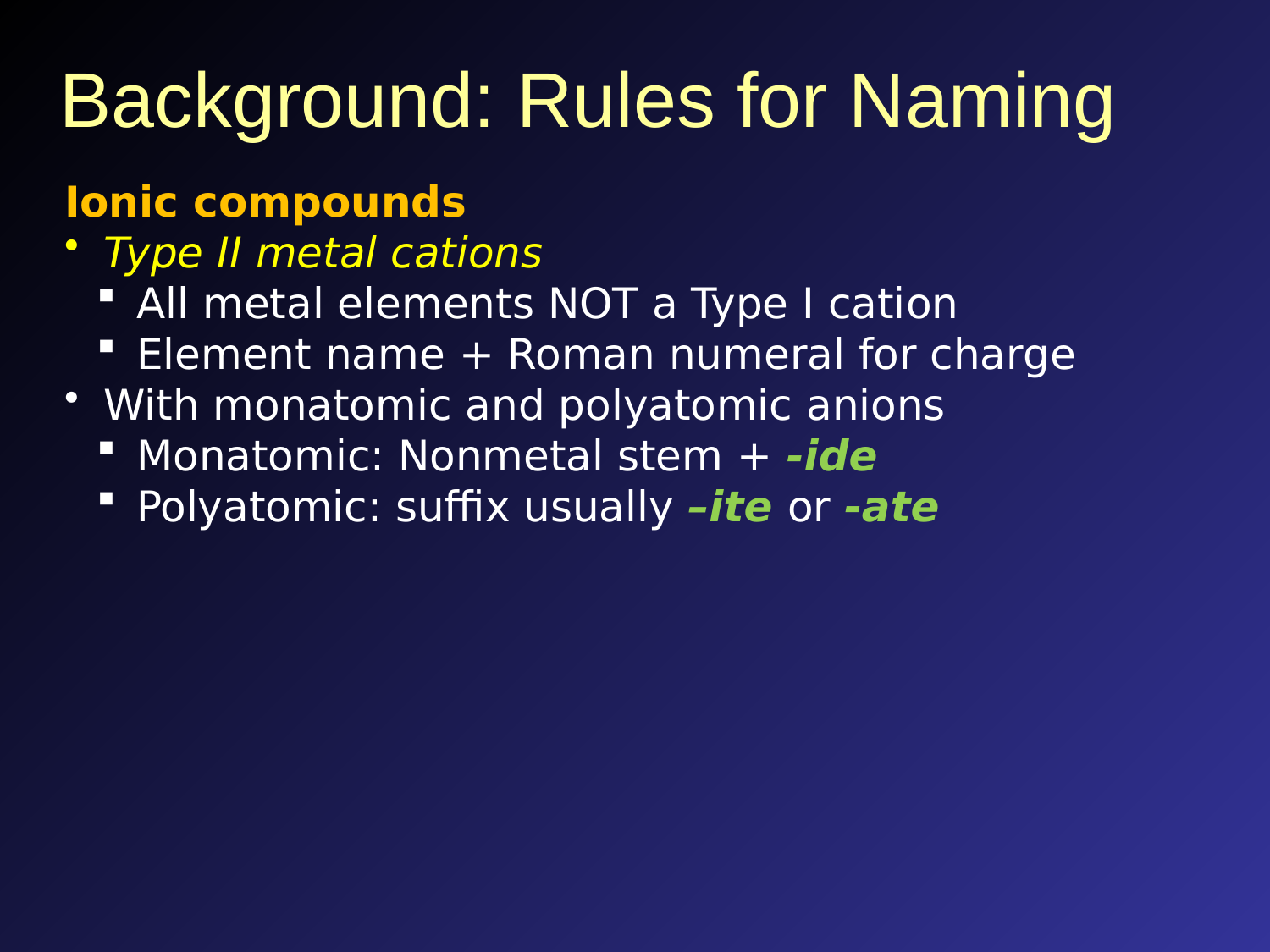

# Background: Rules for Naming
Ionic compounds
Type II metal cations
All metal elements NOT a Type I cation
Element name + Roman numeral for charge
With monatomic and polyatomic anions
Monatomic: Nonmetal stem + -ide
Polyatomic: suffix usually –ite or -ate